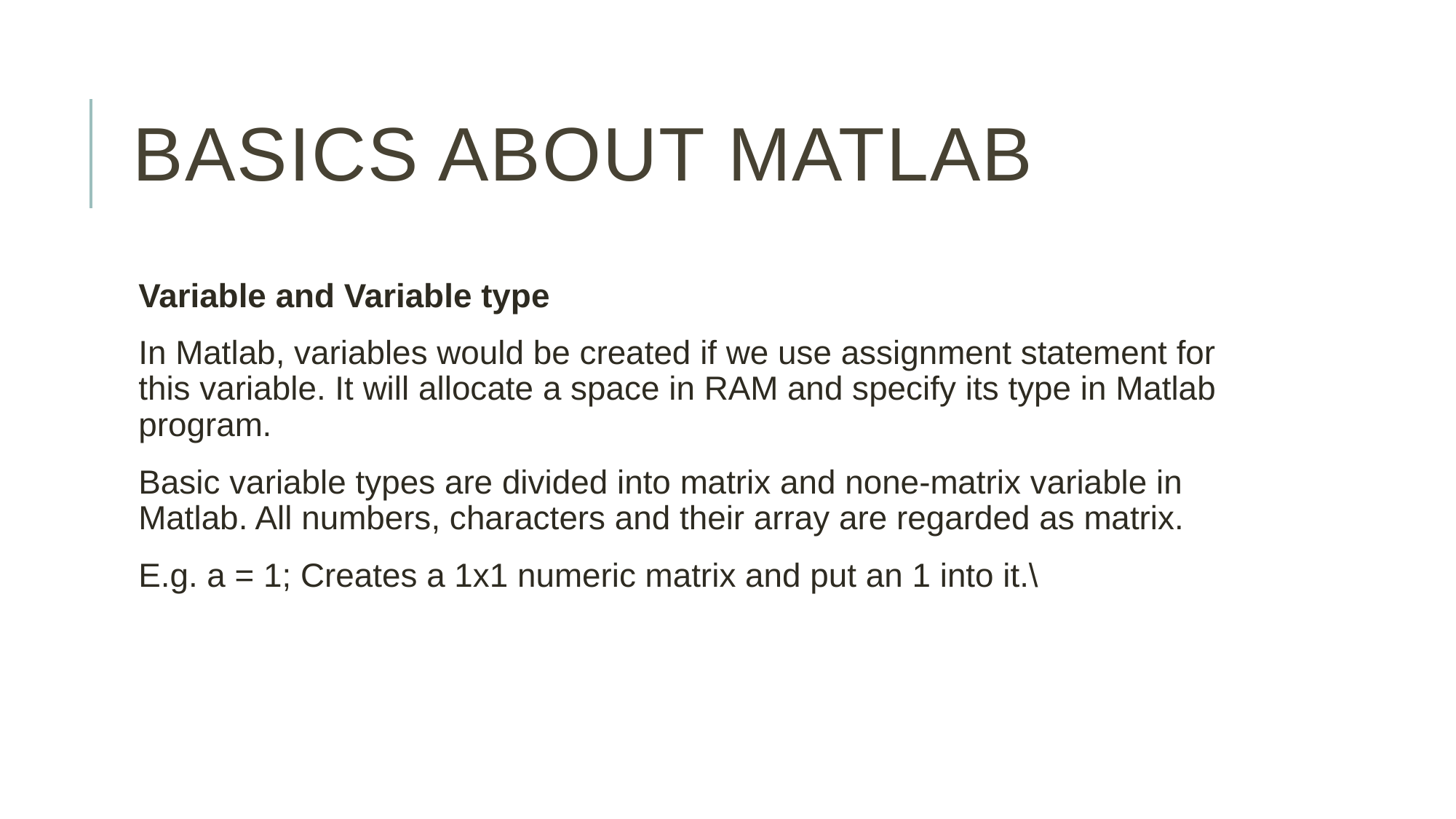

# BASICS ABOUT MATLAB
Variable and Variable type
In Matlab, variables would be created if we use assignment statement for this variable. It will allocate a space in RAM and specify its type in Matlab program.
Basic variable types are divided into matrix and none-matrix variable in Matlab. All numbers, characters and their array are regarded as matrix.
E.g. a = 1; Creates a 1x1 numeric matrix and put an 1 into it.\